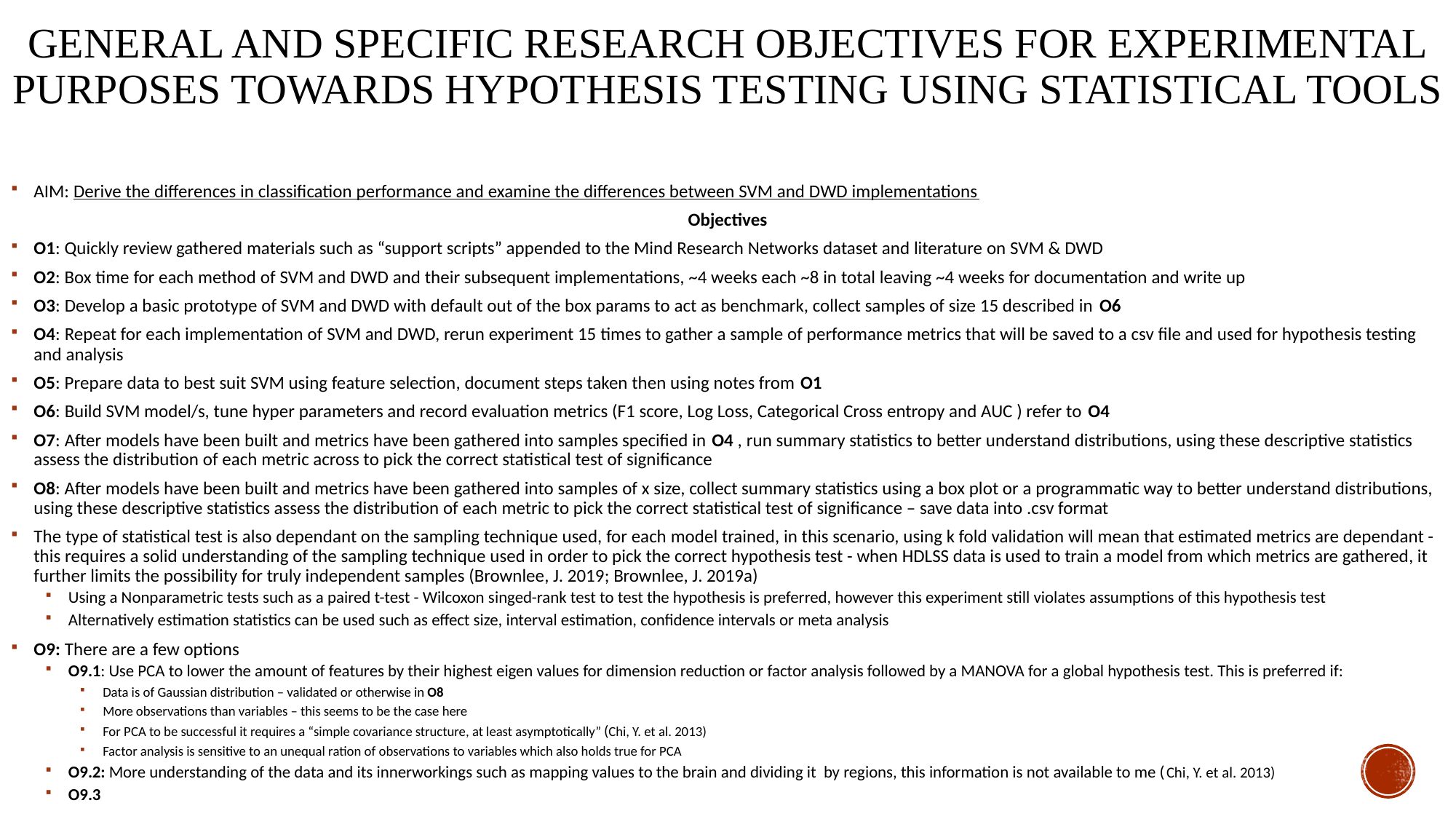

# General and specific research objectives for experimental purposes towards hypothesis testing using statistical tools

AIM: Derive the differences in classification performance and examine the differences between SVM and DWD implementations
Objectives
O1: Quickly review gathered materials such as “support scripts” appended to the Mind Research Networks dataset and literature on SVM & DWD
O2: Box time for each method of SVM and DWD and their subsequent implementations, ~4 weeks each ~8 in total leaving ~4 weeks for documentation and write up
O3: Develop a basic prototype of SVM and DWD with default out of the box params to act as benchmark, collect samples of size 15 described in O6
O4: Repeat for each implementation of SVM and DWD, rerun experiment 15 times to gather a sample of performance metrics that will be saved to a csv file and used for hypothesis testing and analysis
O5: Prepare data to best suit SVM using feature selection, document steps taken then using notes from O1
O6: Build SVM model/s, tune hyper parameters and record evaluation metrics (F1 score, Log Loss, Categorical Cross entropy and AUC ) refer to O4
O7: After models have been built and metrics have been gathered into samples specified in O4 , run summary statistics to better understand distributions, using these descriptive statistics assess the distribution of each metric across to pick the correct statistical test of significance
O8: After models have been built and metrics have been gathered into samples of x size, collect summary statistics using a box plot or a programmatic way to better understand distributions, using these descriptive statistics assess the distribution of each metric to pick the correct statistical test of significance – save data into .csv format
The type of statistical test is also dependant on the sampling technique used, for each model trained, in this scenario, using k fold validation will mean that estimated metrics are dependant - this requires a solid understanding of the sampling technique used in order to pick the correct hypothesis test - when HDLSS data is used to train a model from which metrics are gathered, it further limits the possibility for truly independent samples (Brownlee, J. 2019; Brownlee, J. 2019a)
Using a Nonparametric tests such as a paired t-test - Wilcoxon singed-rank test to test the hypothesis is preferred, however this experiment still violates assumptions of this hypothesis test
Alternatively estimation statistics can be used such as effect size, interval estimation, confidence intervals or meta analysis
O9: There are a few options
O9.1: Use PCA to lower the amount of features by their highest eigen values for dimension reduction or factor analysis followed by a MANOVA for a global hypothesis test. This is preferred if:
Data is of Gaussian distribution – validated or otherwise in O8
More observations than variables – this seems to be the case here
For PCA to be successful it requires a “simple covariance structure, at least asymptotically” (Chi, Y. et al. 2013)
Factor analysis is sensitive to an unequal ration of observations to variables which also holds true for PCA
O9.2: More understanding of the data and its innerworkings such as mapping values to the brain and dividing it  by regions, this information is not available to me (Chi, Y. et al. 2013)
O9.3